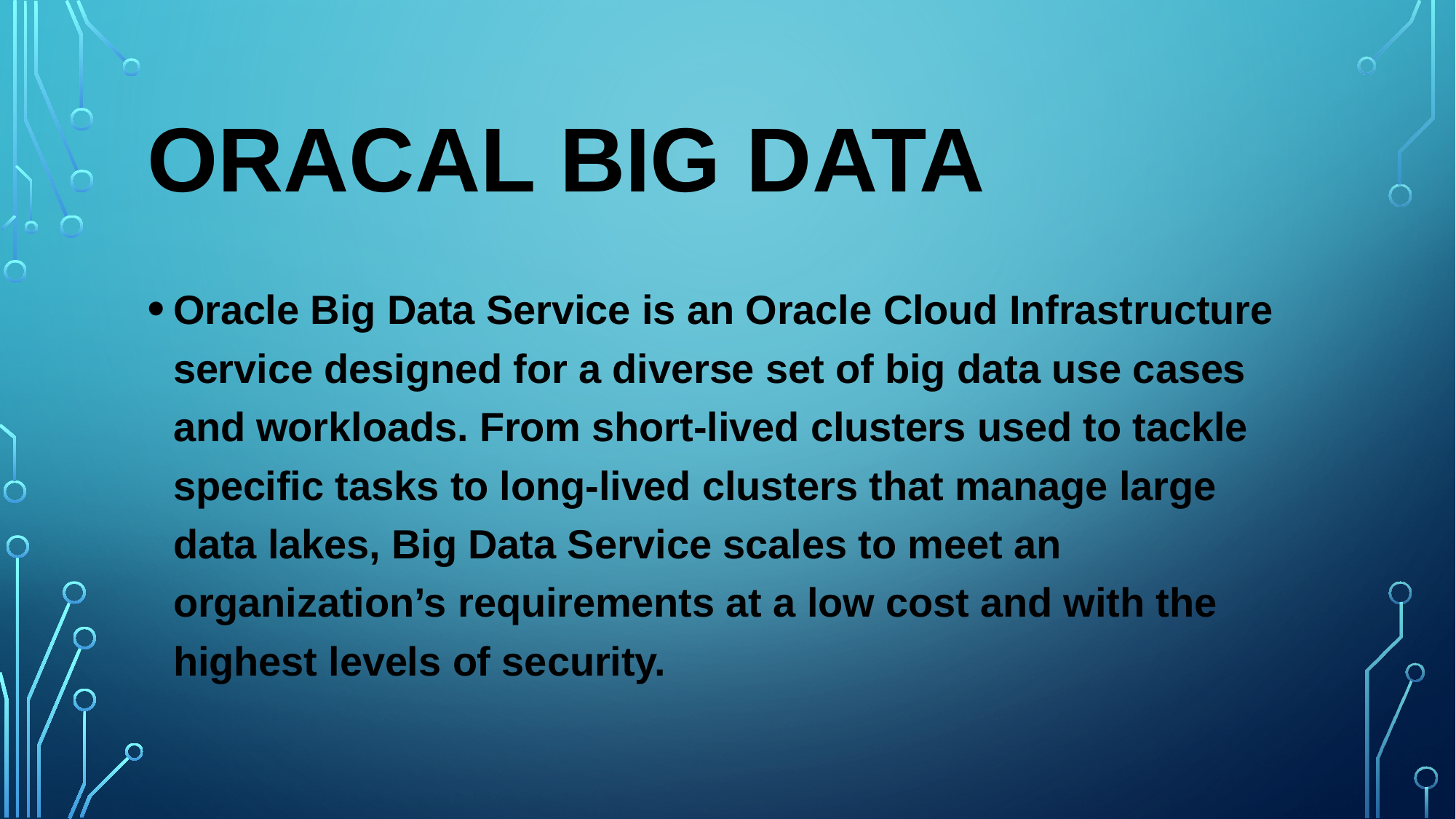

# Oracal big data
Oracle Big Data Service is an Oracle Cloud Infrastructure service designed for a diverse set of big data use cases and workloads. From short-lived clusters used to tackle specific tasks to long-lived clusters that manage large data lakes, Big Data Service scales to meet an organization’s requirements at a low cost and with the highest levels of security.